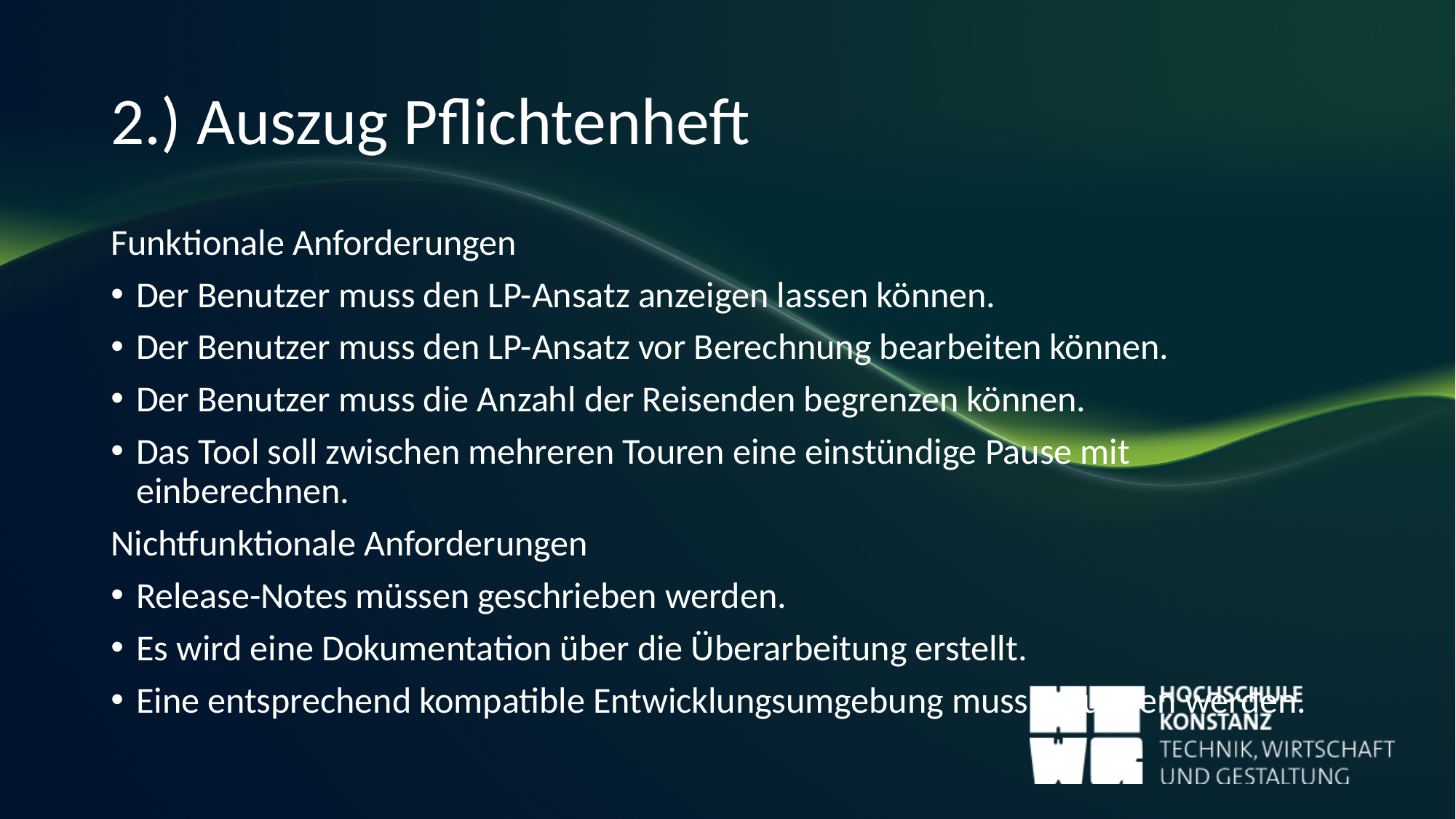

# 2.) Auszug Pflichtenheft
Funktionale Anforderungen
Der Benutzer muss den LP-Ansatz anzeigen lassen können.
Der Benutzer muss den LP-Ansatz vor Berechnung bearbeiten können.
Der Benutzer muss die Anzahl der Reisenden begrenzen können.
Das Tool soll zwischen mehreren Touren eine einstündige Pause mit einberechnen.
Nichtfunktionale Anforderungen
Release-Notes müssen geschrieben werden.
Es wird eine Dokumentation über die Überarbeitung erstellt.
Eine entsprechend kompatible Entwicklungsumgebung muss gefunden werden.